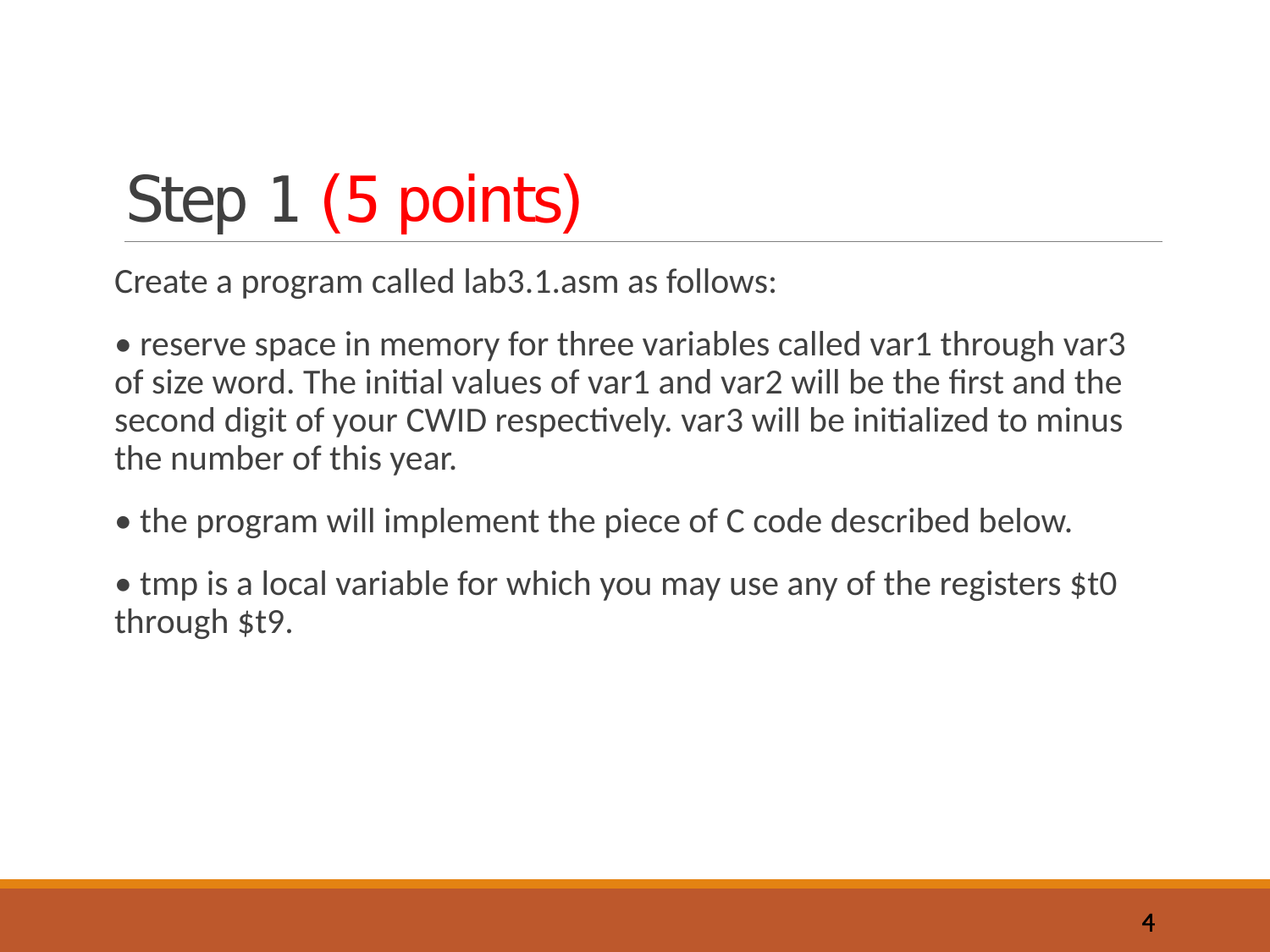

# Step 1 (5 points)
Create a program called lab3.1.asm as follows:
• reserve space in memory for three variables called var1 through var3 of size word. The initial values of var1 and var2 will be the first and the second digit of your CWID respectively. var3 will be initialized to minus the number of this year.
• the program will implement the piece of C code described below.
• tmp is a local variable for which you may use any of the registers $t0 through $t9.
4